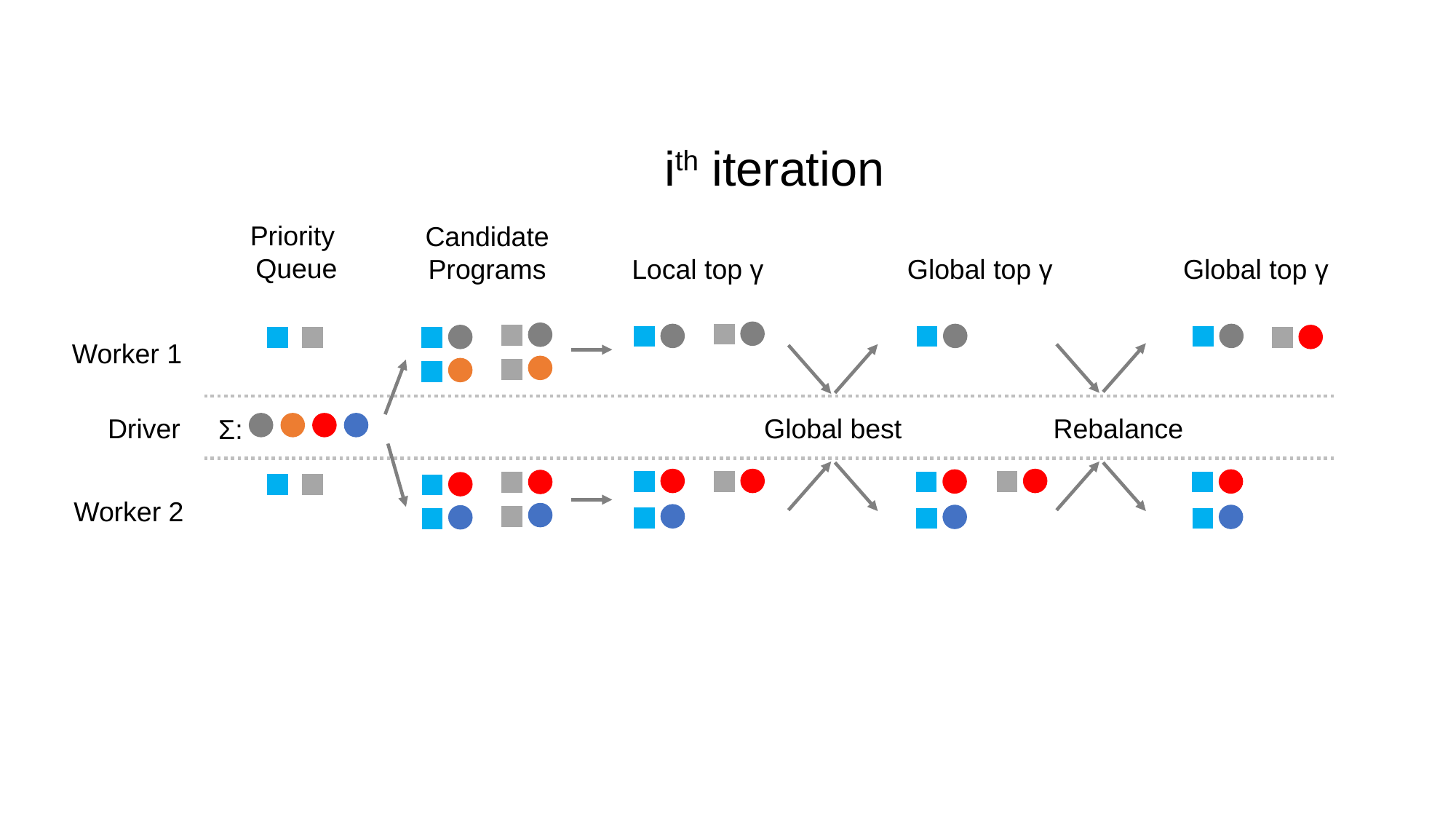

ith iteration
Priority
Queue
Candidate
Programs
Local top γ
Global top γ
Global top γ

Global best
Rebalance
Σ:

Worker 1
Driver
Worker 2